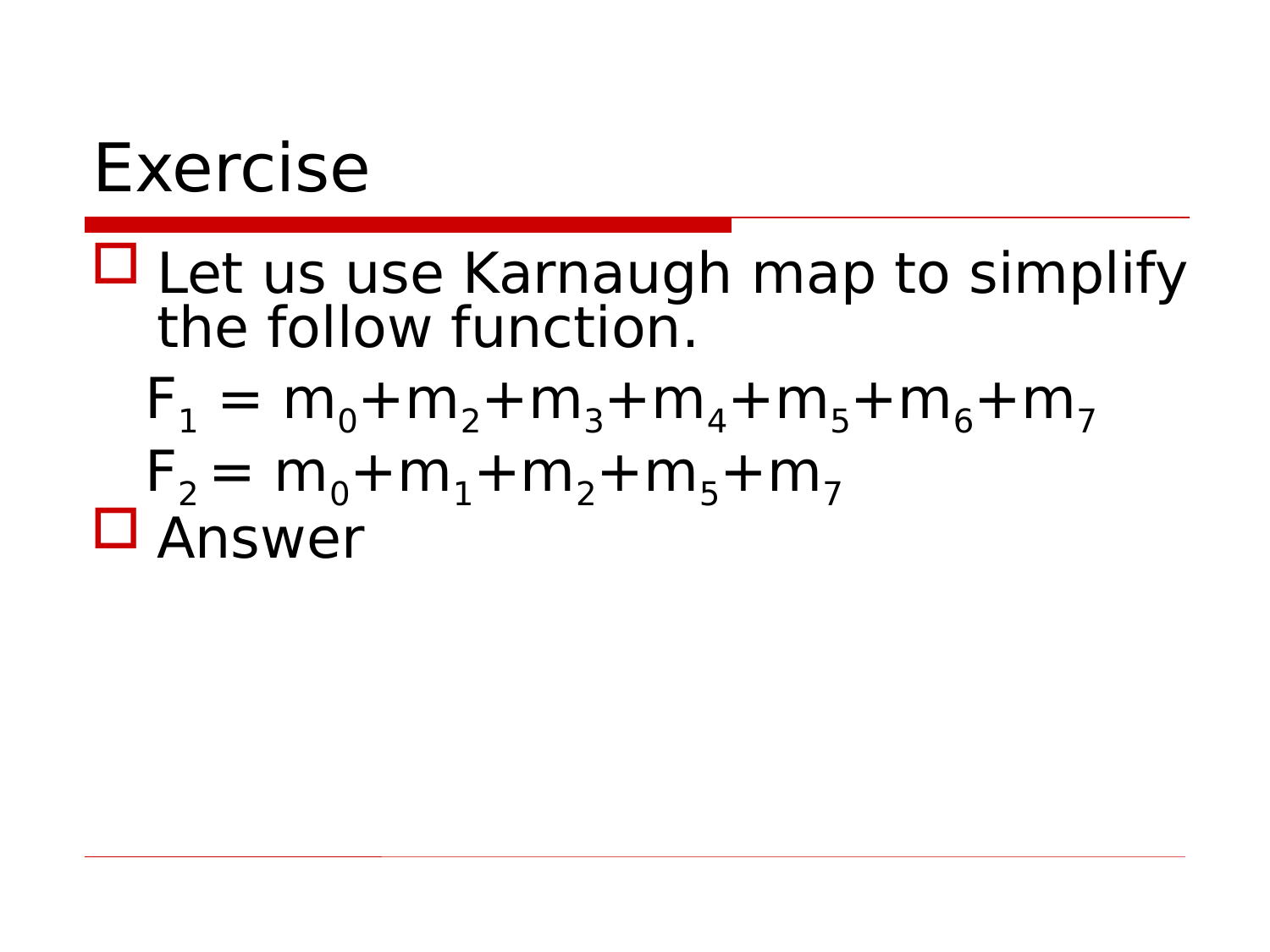

# Exercise
Let us use Karnaugh map to simplify the follow function.
   F1 = m0+m2+m3+m4+m5+m6+m7
   F2 = m0+m1+m2+m5+m7
Answer